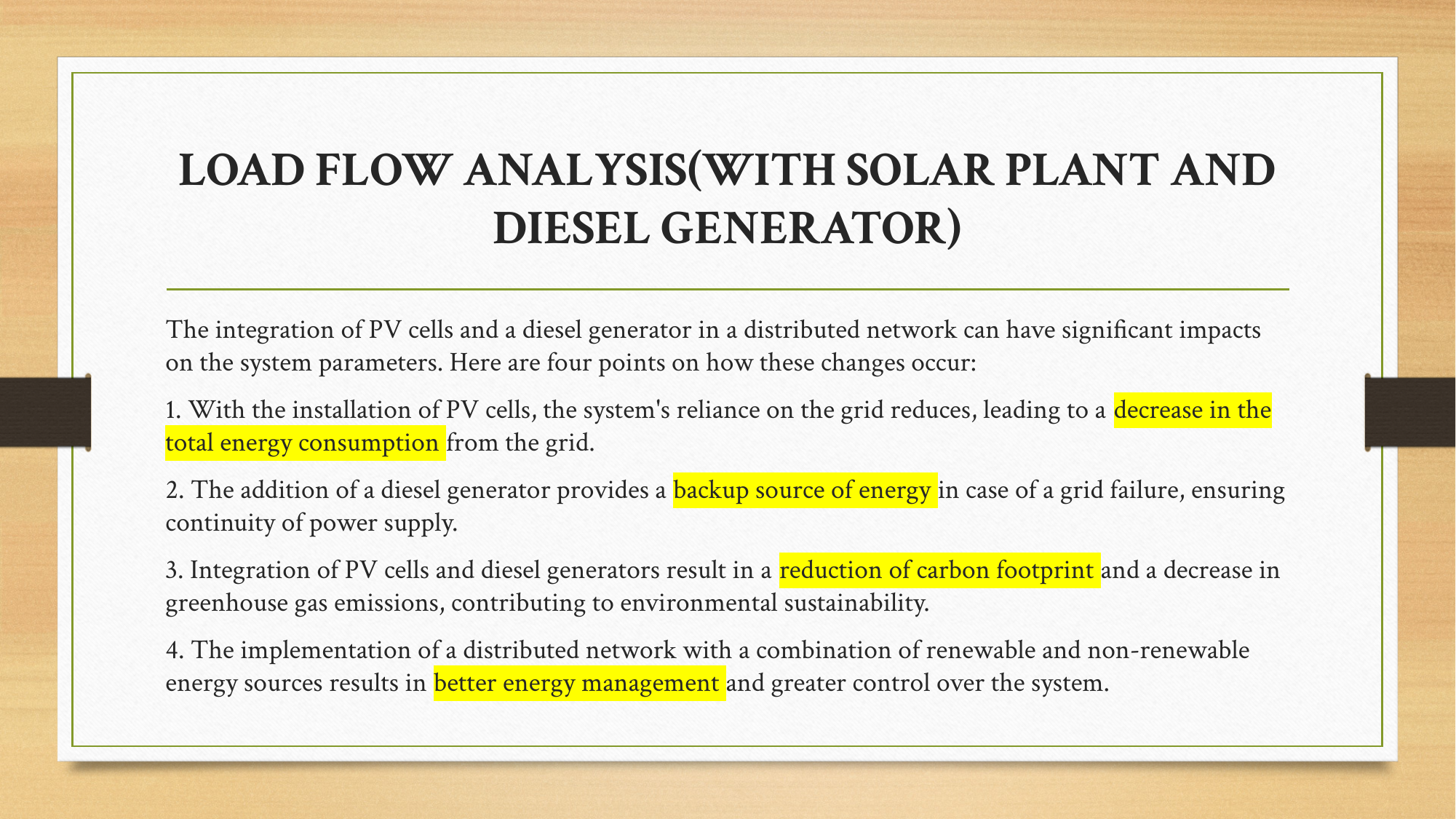

# LOAD FLOW ANALYSIS(WITH SOLAR PLANT AND DIESEL GENERATOR)
The integration of PV cells and a diesel generator in a distributed network can have significant impacts on the system parameters. Here are four points on how these changes occur:
1. With the installation of PV cells, the system's reliance on the grid reduces, leading to a decrease in the total energy consumption from the grid.
2. The addition of a diesel generator provides a backup source of energy in case of a grid failure, ensuring continuity of power supply.
3. Integration of PV cells and diesel generators result in a reduction of carbon footprint and a decrease in greenhouse gas emissions, contributing to environmental sustainability.
4. The implementation of a distributed network with a combination of renewable and non-renewable energy sources results in better energy management and greater control over the system.